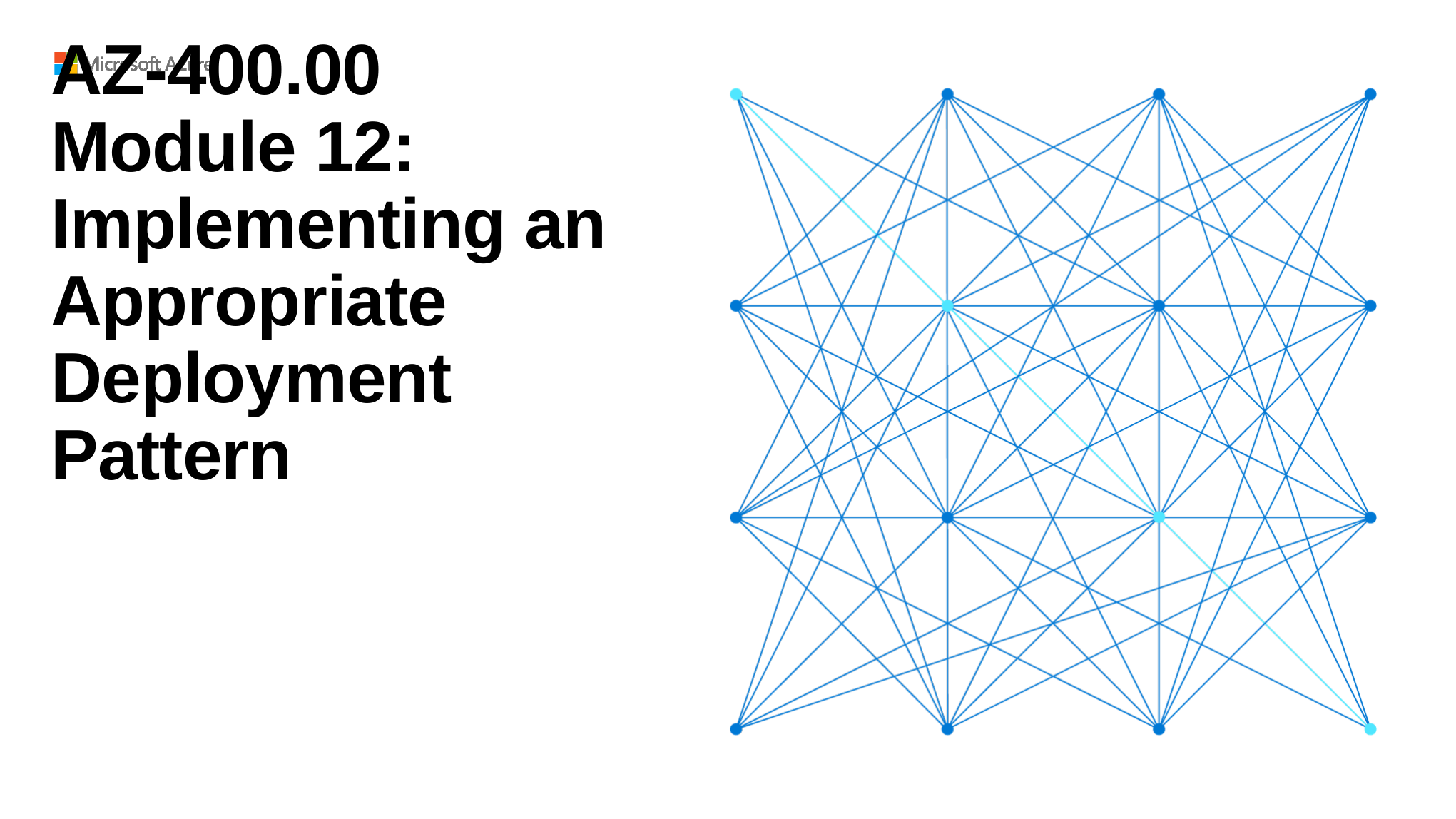

# AZ-400.00 Module 12: Implementing an Appropriate Deployment Pattern